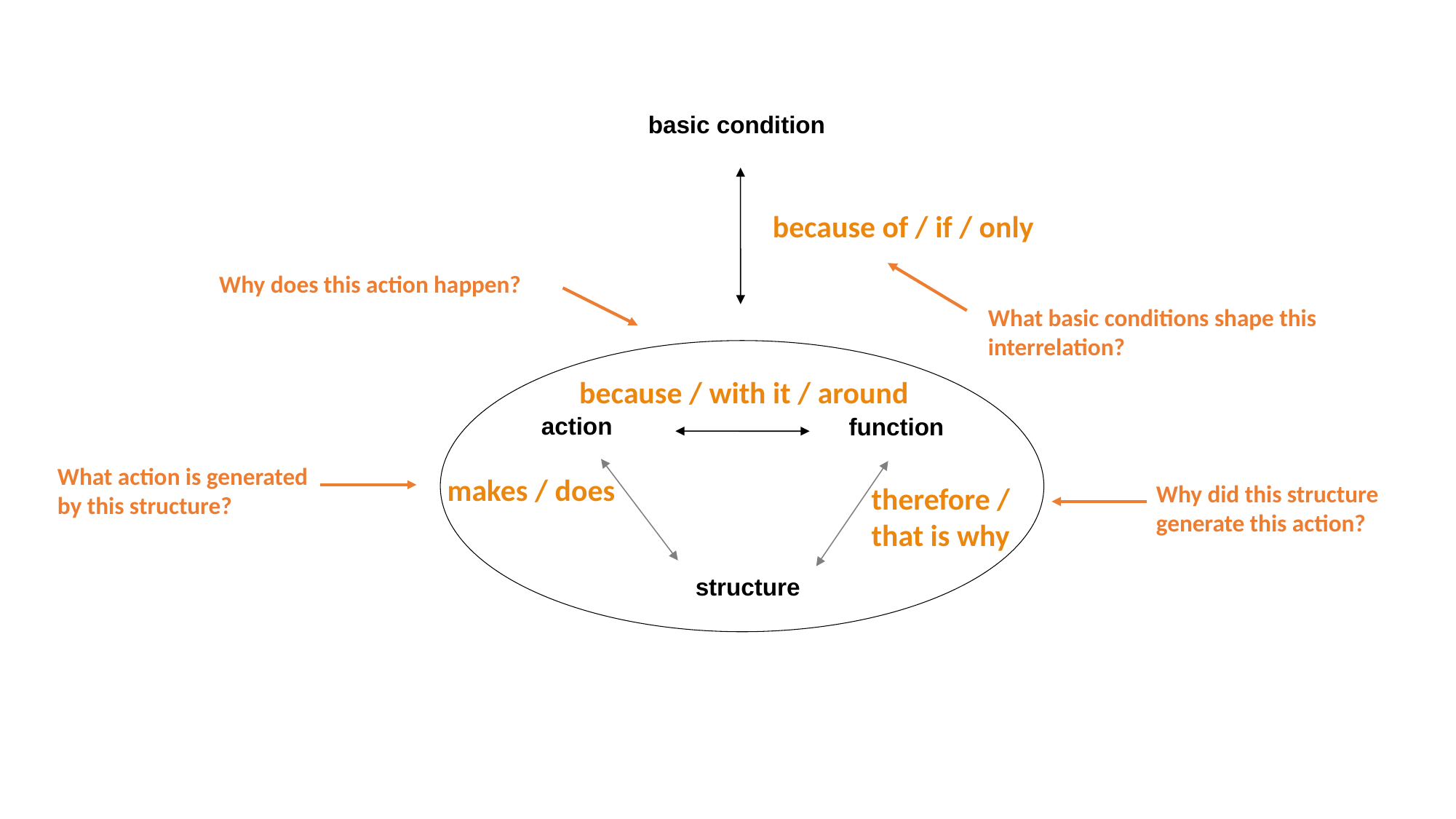

basic condition

 action

function
structure
because of / if / only
Why does this action happen?
What basic conditions shape this interrelation?
because / with it / around
What action is generated by this structure?
makes / does
Why did this structure generate this action?
therefore / that is why